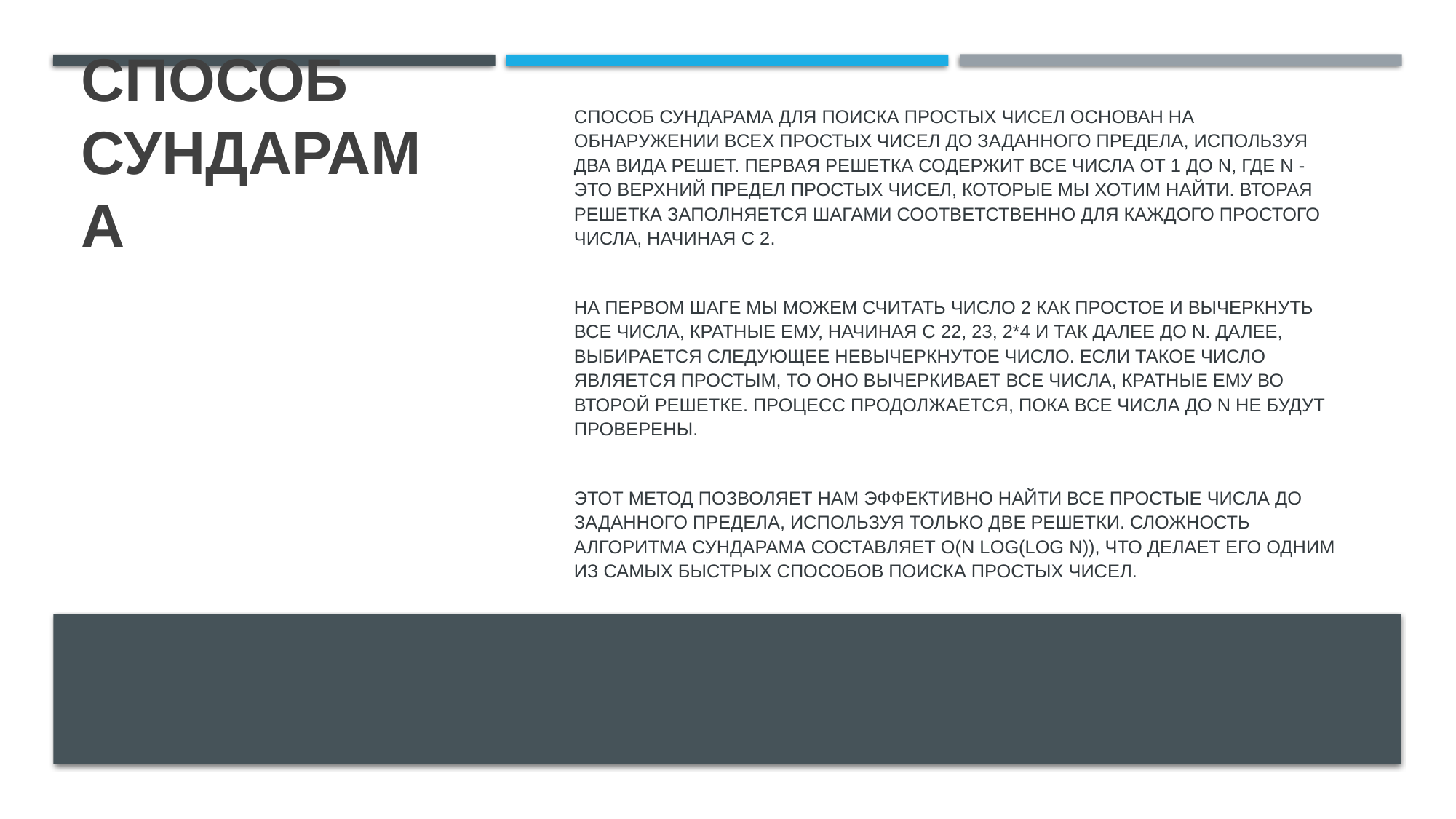

# Способ Сундарама
Способ Сундарама для поиска простых чисел основан на обнаружении всех простых чисел до заданного предела, используя два вида решет. Первая решетка содержит все числа от 1 до N, где N - это верхний предел простых чисел, которые мы хотим найти. Вторая решетка заполняется шагами соответственно для каждого простого числа, начиная с 2.

На первом шаге мы можем считать число 2 как простое и вычеркнуть все числа, кратные ему, начиная с 22, 23, 2*4 и так далее до N. Далее, выбирается следующее невычеркнутое число. Если такое число является простым, то оно вычеркивает все числа, кратные ему во второй решетке. Процесс продолжается, пока все числа до N не будут проверены.

Этот метод позволяет нам эффективно найти все простые числа до заданного предела, используя только две решетки. Сложность алгоритма Сундарама составляет O(N log(log N)), что делает его одним из самых быстрых способов поиска простых чисел.